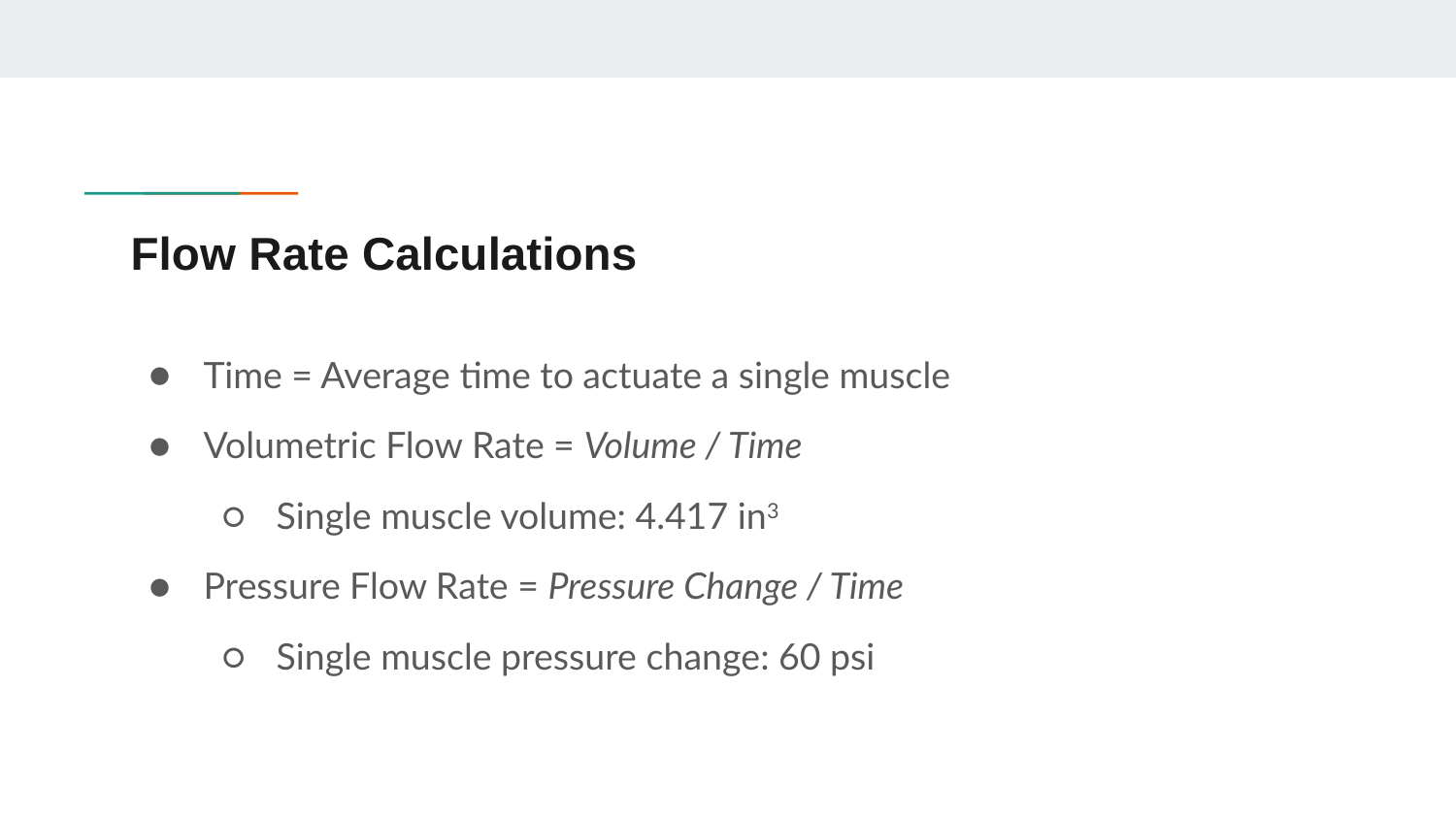

# Flow Rate Calculations
Time = Average time to actuate a single muscle
Volumetric Flow Rate = Volume / Time
Single muscle volume: 4.417 in3
Pressure Flow Rate = Pressure Change / Time
Single muscle pressure change: 60 psi